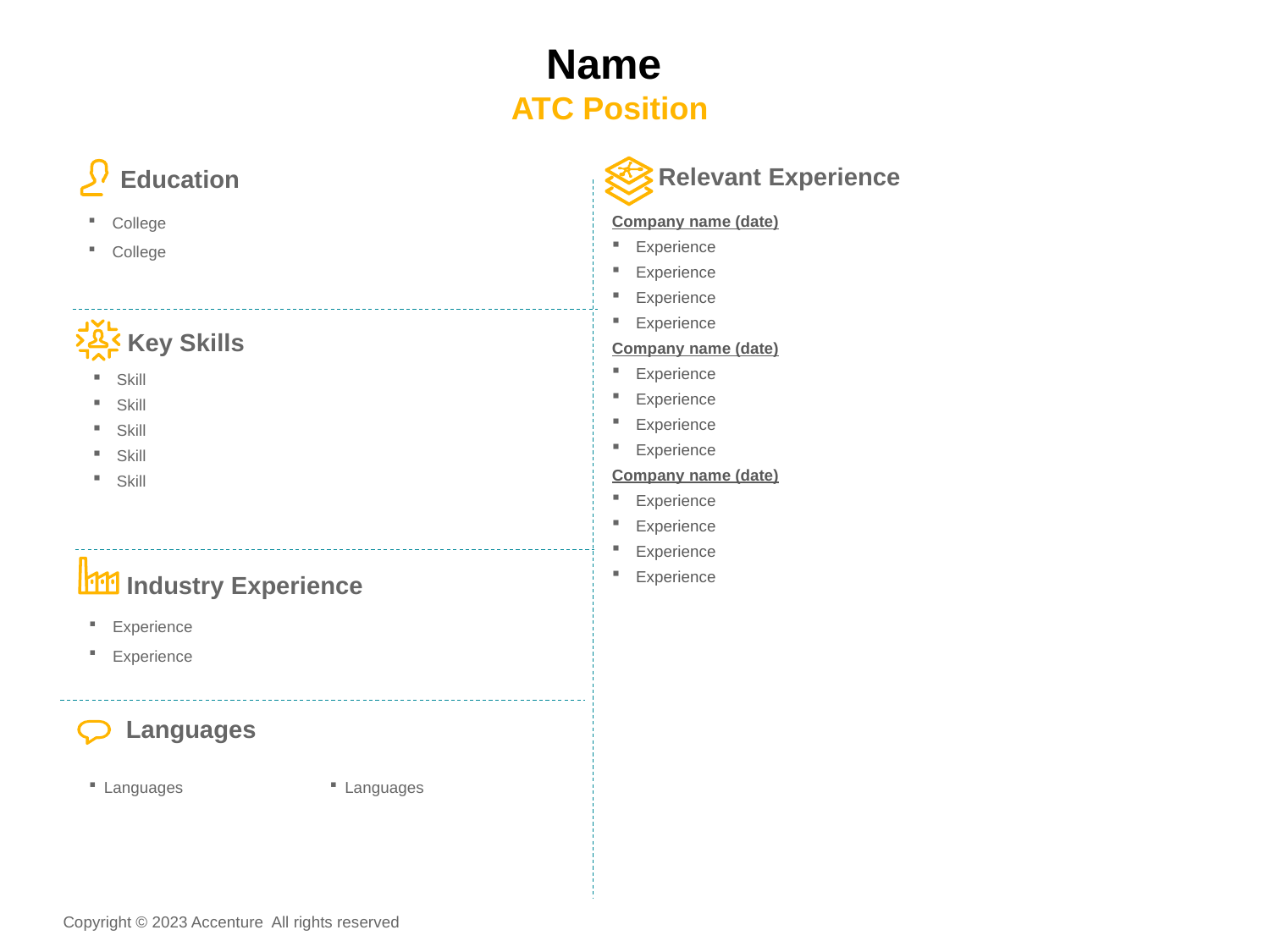

# Name ATC Position

Education
College
College
Relevant Experience
Company name (date)
Experience
Experience
Experience
Experience
Company name (date)
Experience
Experience
Experience
Experience
Company name (date)
Experience
Experience
Experience
Experience

Key Skills
Skill
Skill
Skill
Skill
Skill

Industry Experience
Experience
Experience
Languages

Languages
Languages
Copyright © 2023 Accenture  All rights reserved